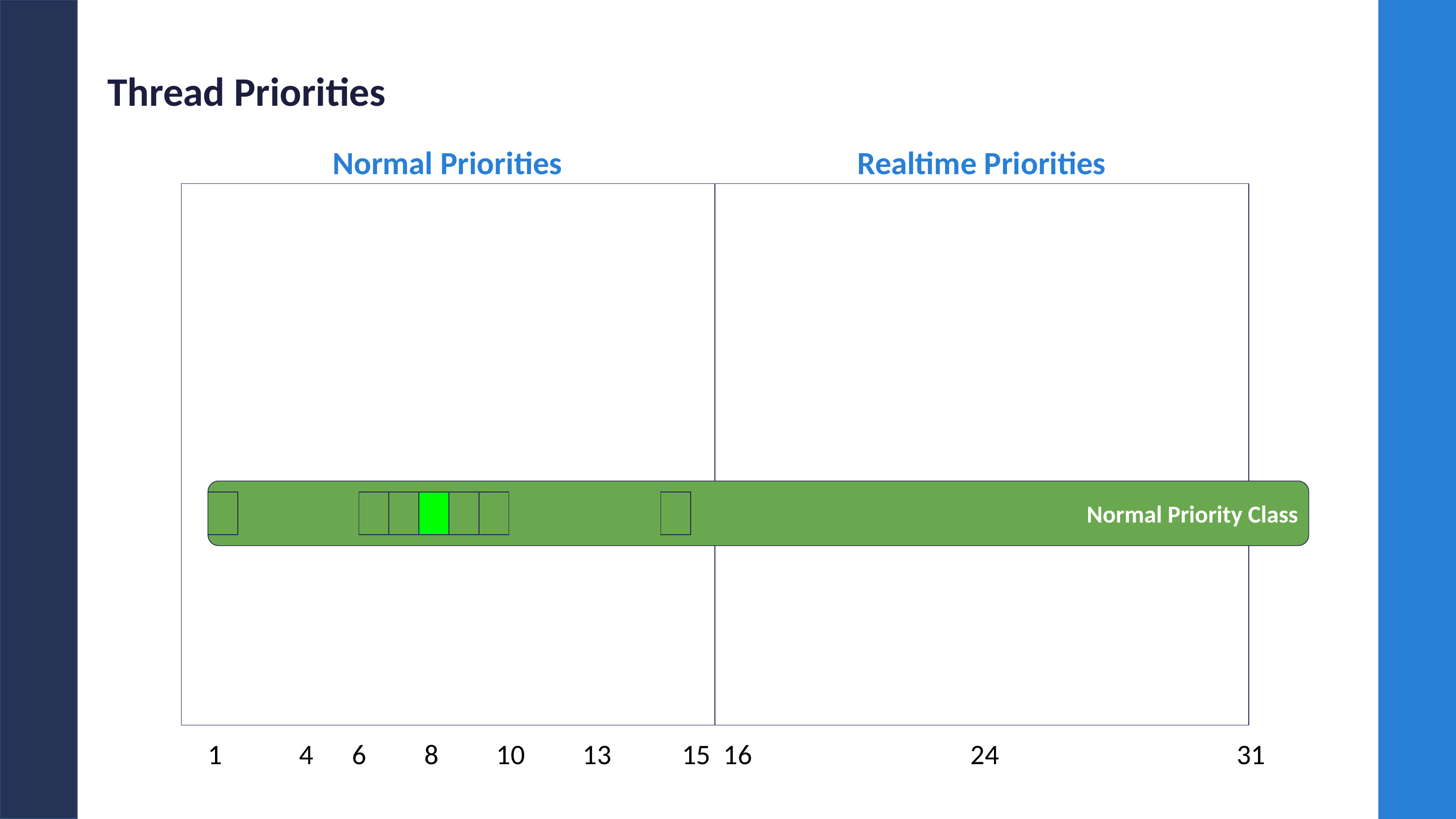

# Thread Priorities
Normal Priorities
Realtime Priorities

Normal Priority Class

   1            4      6         8         10         13           15  16                                  24                                     31